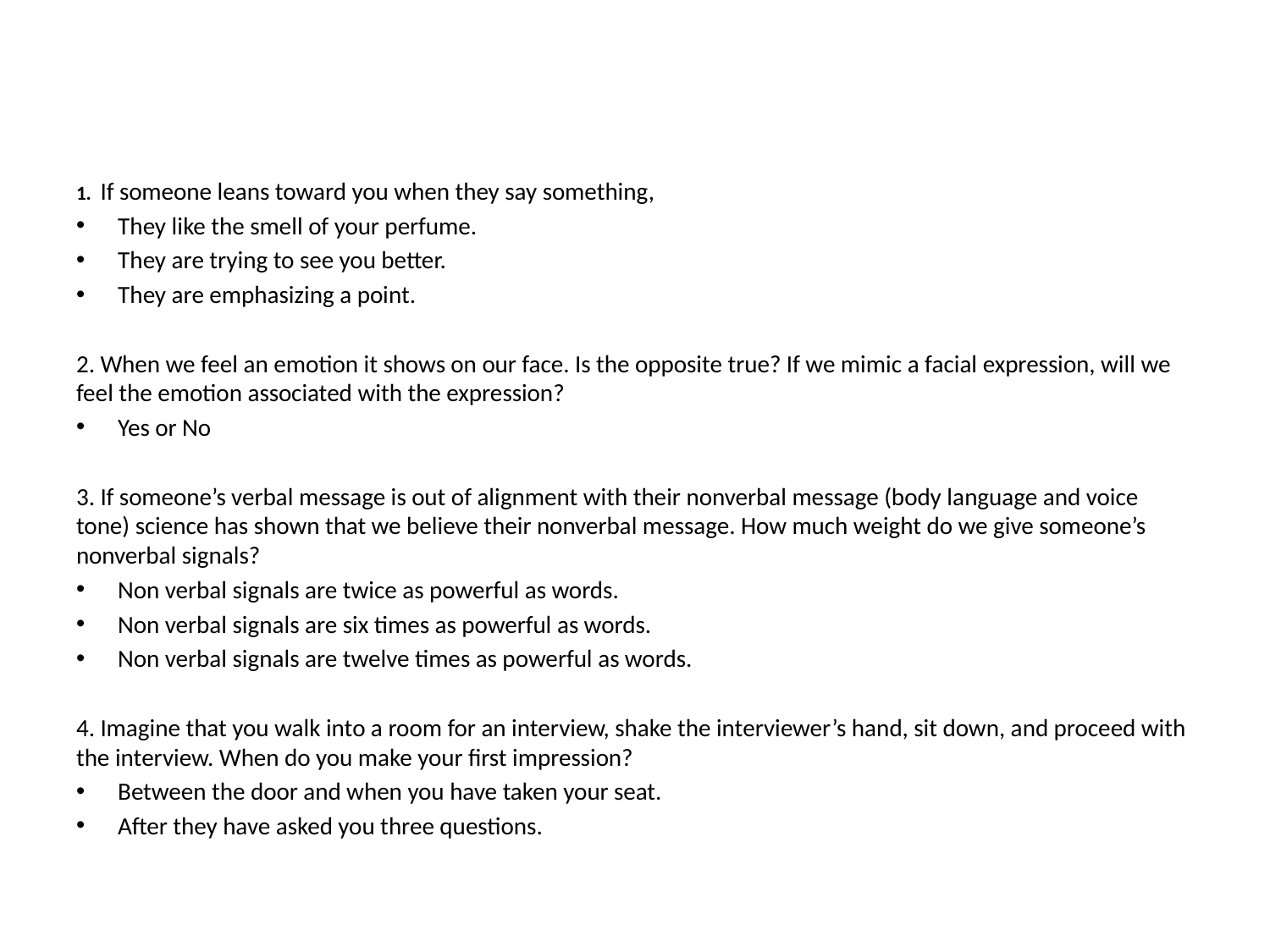

#
1.  If someone leans toward you when they say something,
They like the smell of your perfume.
They are trying to see you better.
They are emphasizing a point.

2. When we feel an emotion it shows on our face. Is the opposite true? If we mimic a facial expression, will we feel the emotion associated with the expression?
Yes or No

3. If someone’s verbal message is out of alignment with their nonverbal message (body language and voice tone) science has shown that we believe their nonverbal message. How much weight do we give someone’s nonverbal signals?
Non verbal signals are twice as powerful as words.
Non verbal signals are six times as powerful as words.
Non verbal signals are twelve times as powerful as words.

4. Imagine that you walk into a room for an interview, shake the interviewer’s hand, sit down, and proceed with the interview. When do you make your first impression?
Between the door and when you have taken your seat.
After they have asked you three questions.